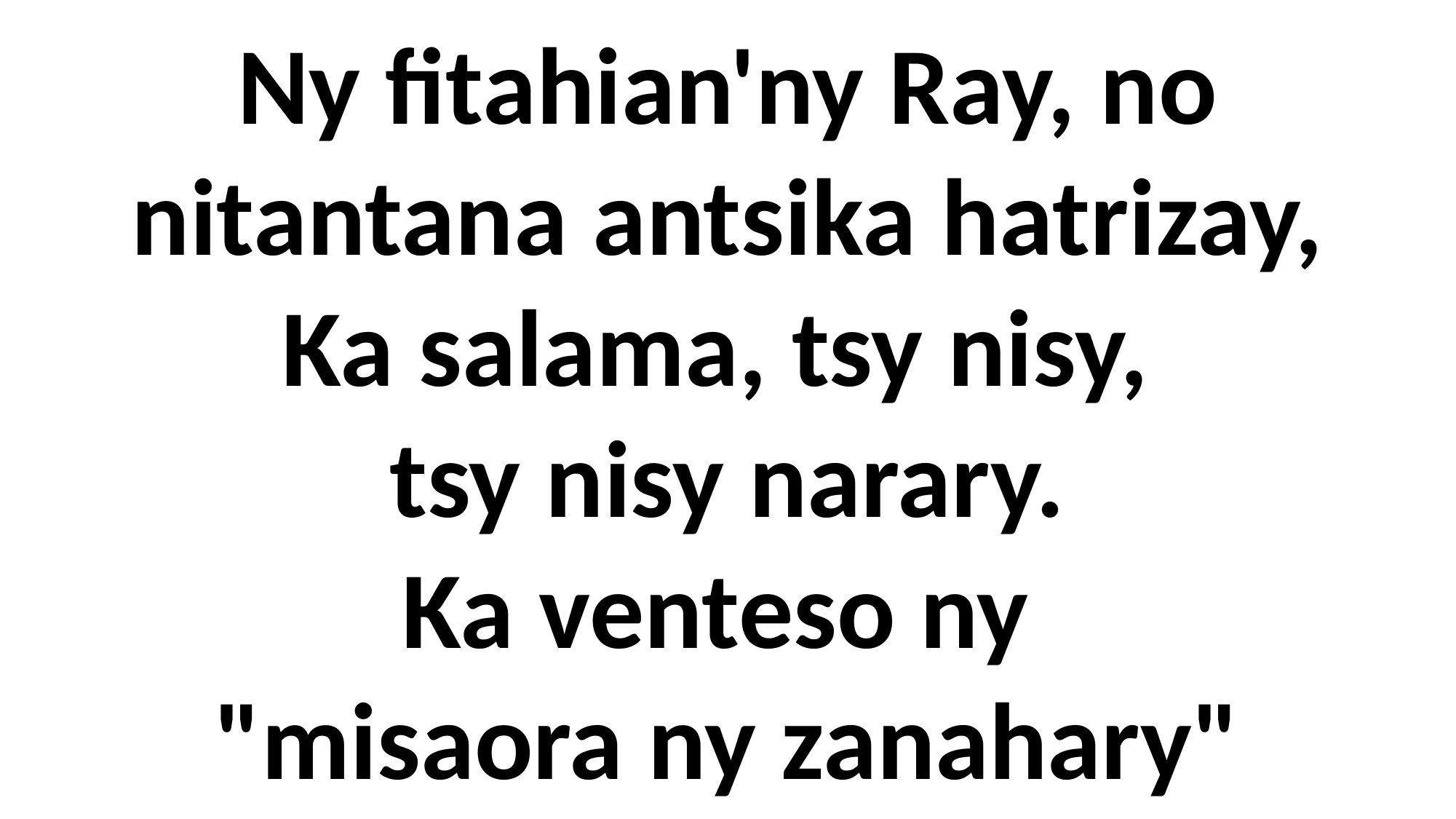

Ny fitahian'ny Ray, no nitantana antsika hatrizay,
Ka salama, tsy nisy,
tsy nisy narary.
Ka venteso ny
"misaora ny zanahary"